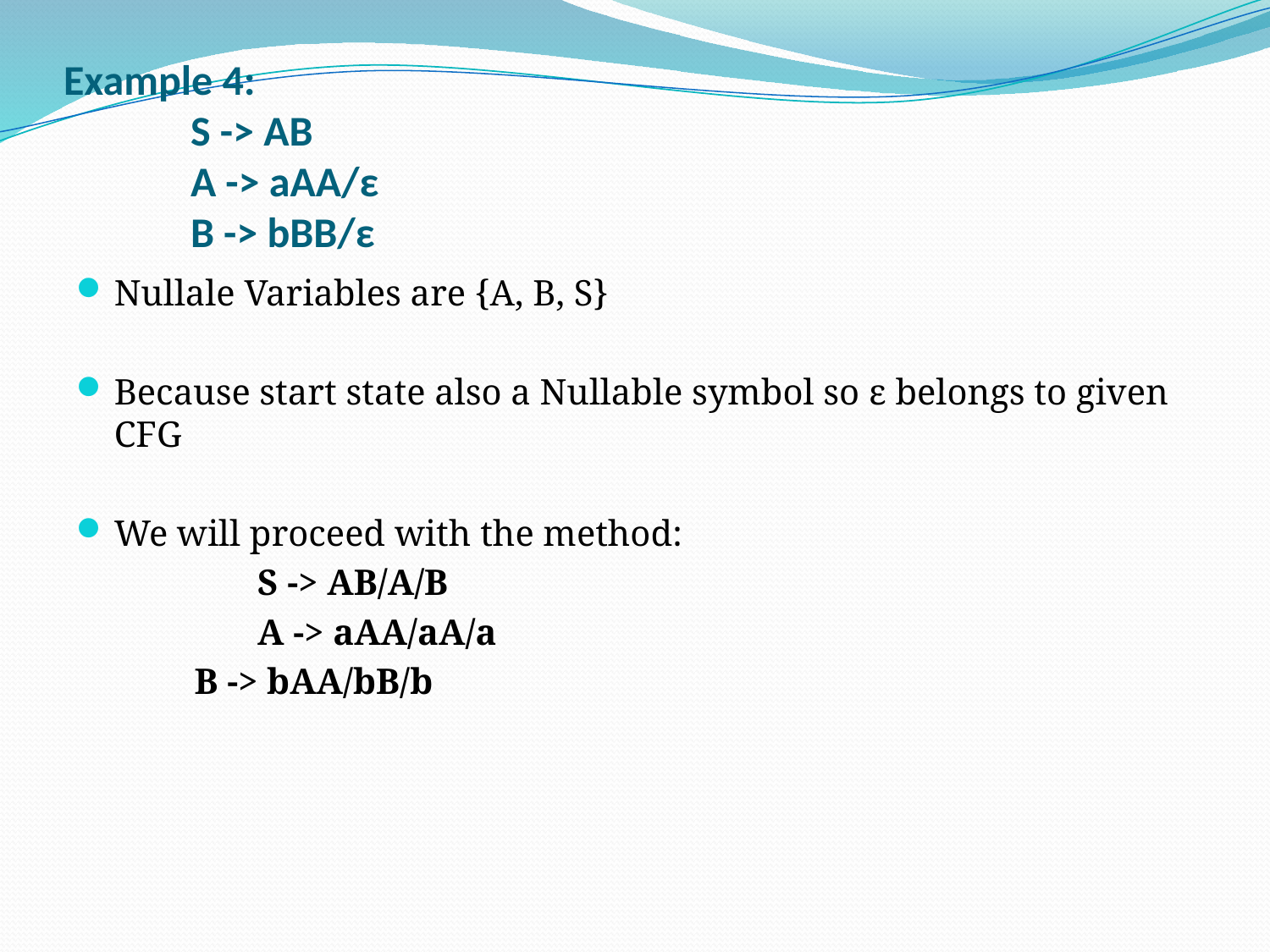

# Example 4: S -> AB A -> aAA/ε B -> bBB/ε
Nullale Variables are {A, B, S}

Because start state also a Nullable symbol so ε belongs to given CFG

We will proceed with the method:
	S -> AB/A/B
	A -> aAA/aA/a
       B -> bAA/bB/b